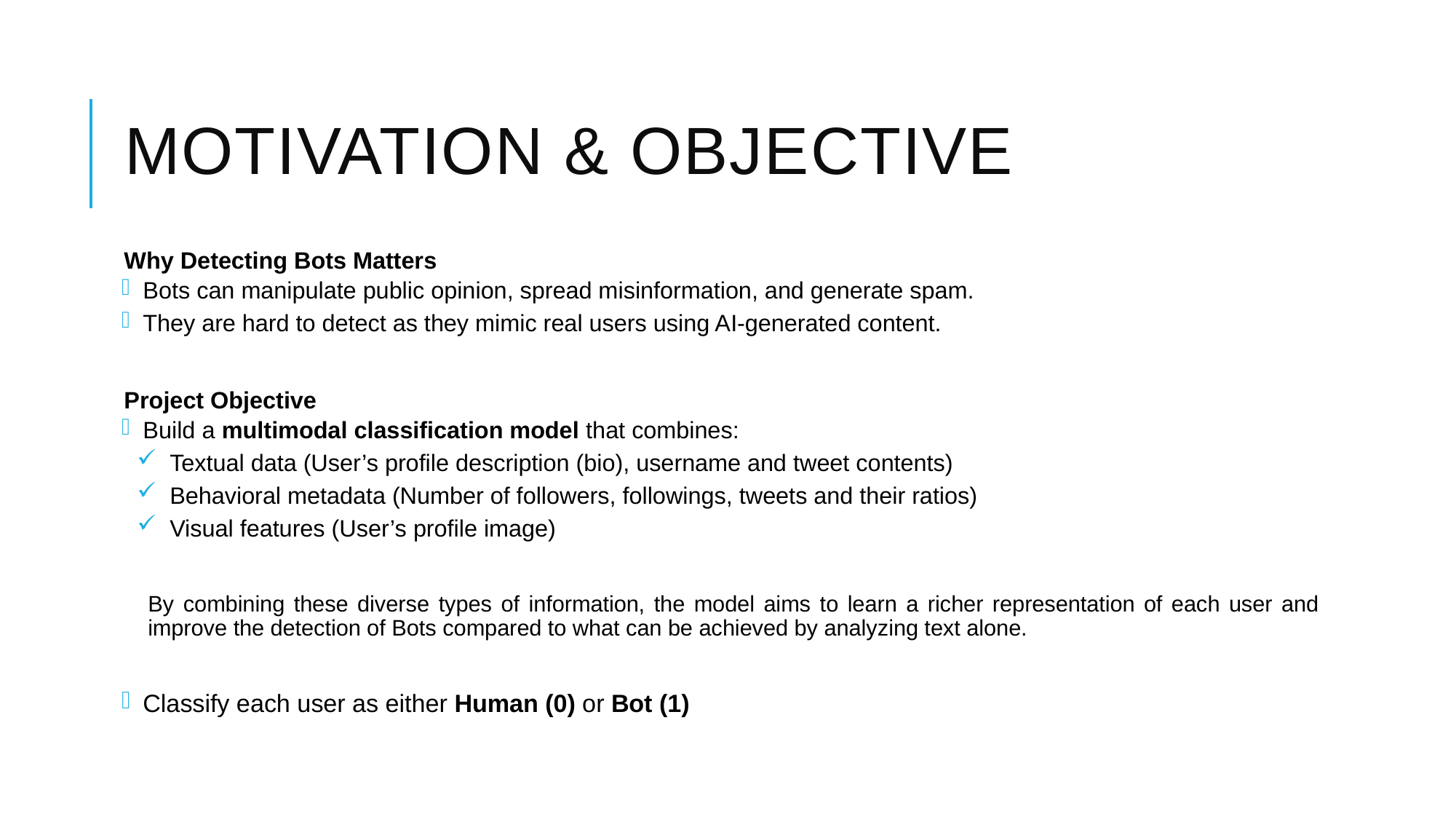

# Motivation & Objective
Why Detecting Bots Matters
Bots can manipulate public opinion, spread misinformation, and generate spam.
They are hard to detect as they mimic real users using AI-generated content.

Project Objective
Build a multimodal classification model that combines:
 Textual data (User’s profile description (bio), username and tweet contents)
 Behavioral metadata (Number of followers, followings, tweets and their ratios)
 Visual features (User’s profile image)

By combining these diverse types of information, the model aims to learn a richer representation of each user and improve the detection of Bots compared to what can be achieved by analyzing text alone.

Classify each user as either Human (0) or Bot (1)